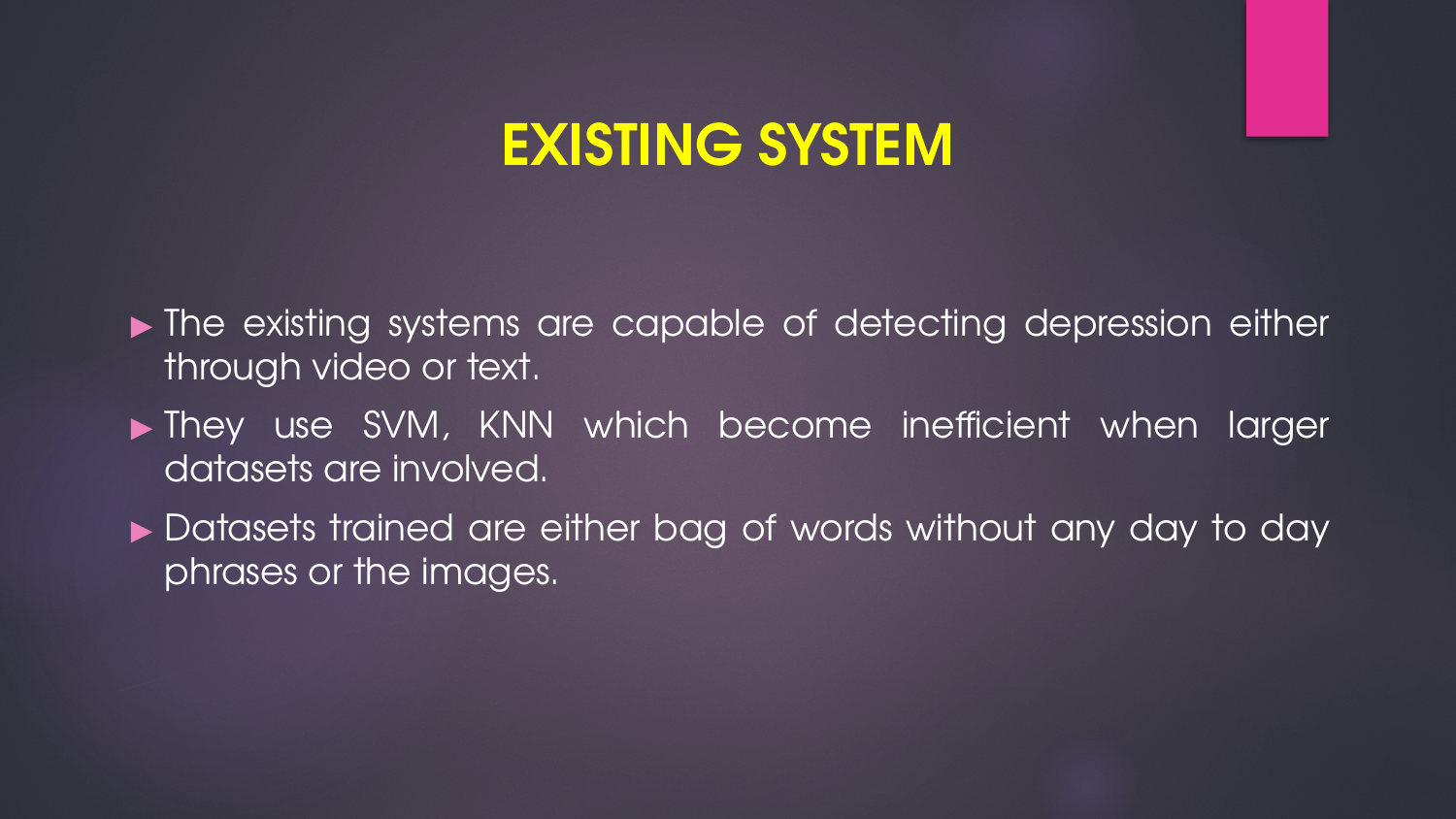

# EXISTING SYSTEM

The existing systems are capable of detecting depression either through video or text.
They use SVM, KNN which become inefficient when larger datasets are involved.
Datasets trained are either bag of words without any day to day phrases or the images.